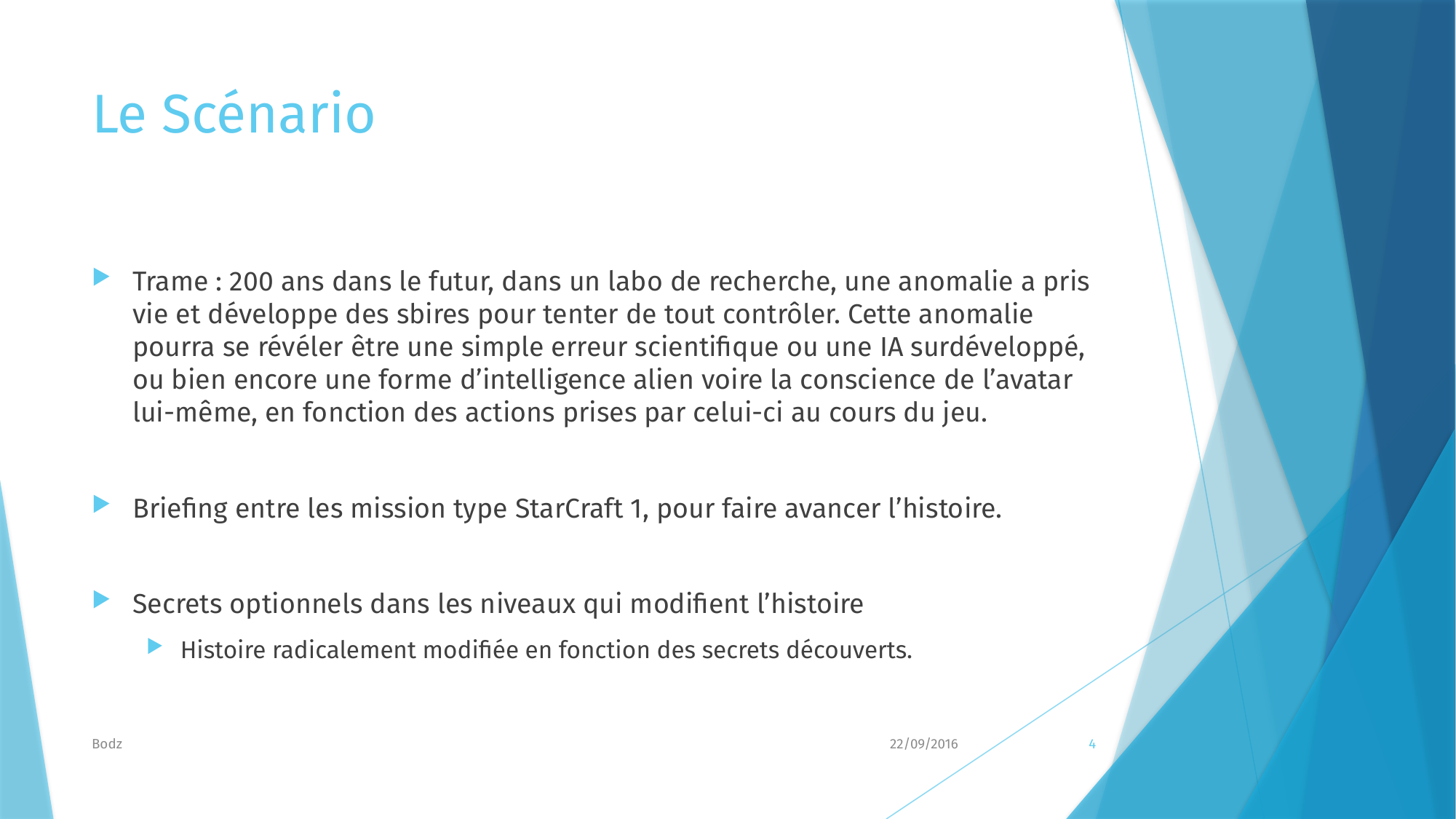

# Le Scénario
Trame : 200 ans dans le futur, dans un labo de recherche, une anomalie a pris vie et développe des sbires pour tenter de tout contrôler. Cette anomalie pourra se révéler être une simple erreur scientifique ou une IA surdéveloppé, ou bien encore une forme d’intelligence alien voire la conscience de l’avatar lui-même, en fonction des actions prises par celui-ci au cours du jeu.

Briefing entre les mission type StarCraft 1, pour faire avancer l’histoire.

Secrets optionnels dans les niveaux qui modifient l’histoire
Histoire radicalement modifiée en fonction des secrets découverts.
Bodz
22/09/2016
4